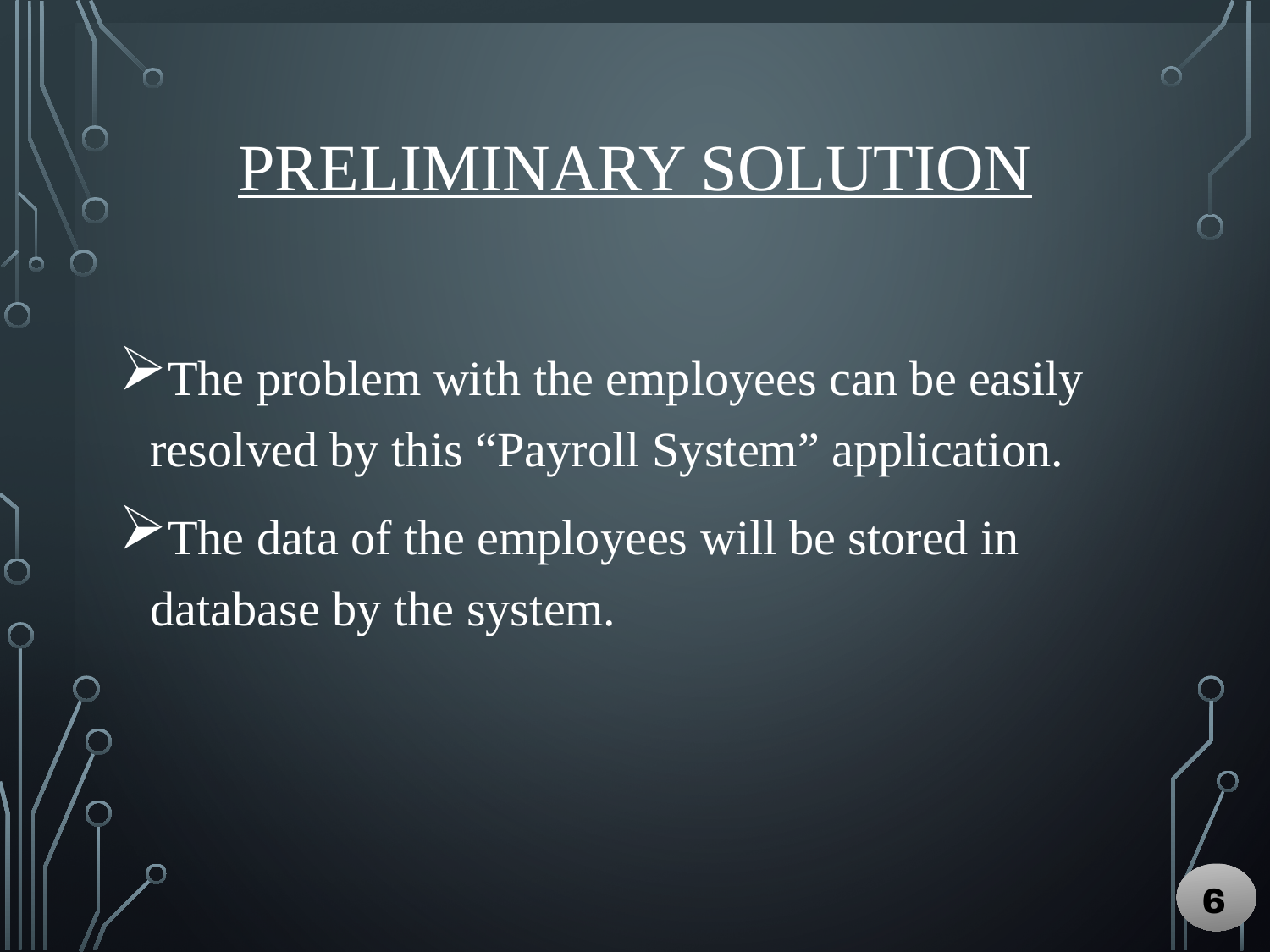

# PRELIMINARY SOLUTION
The problem with the employees can be easily resolved by this “Payroll System” application.
The data of the employees will be stored in database by the system.
6